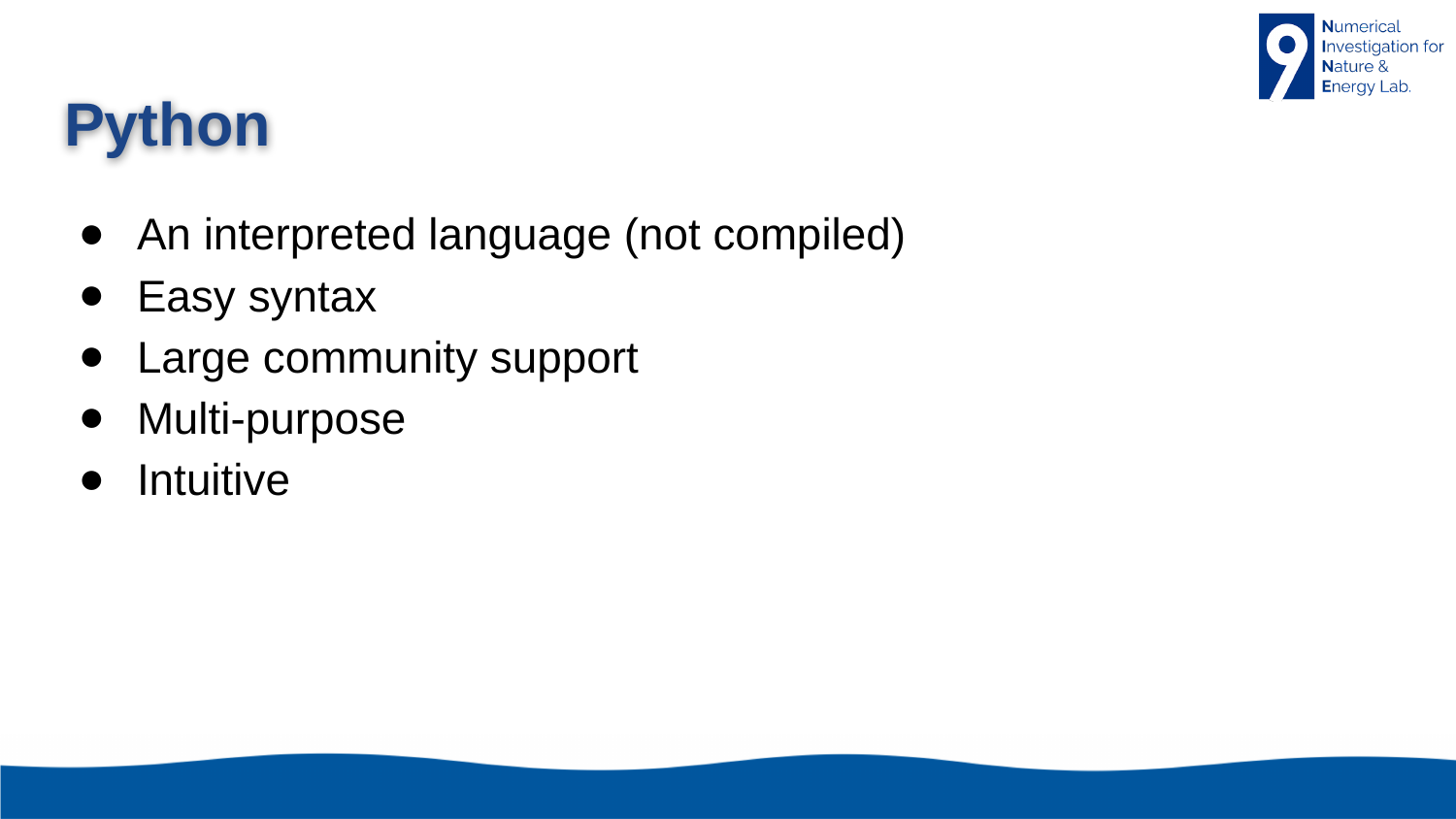

# Python
An interpreted language (not compiled)
Easy syntax
Large community support
Multi-purpose
Intuitive